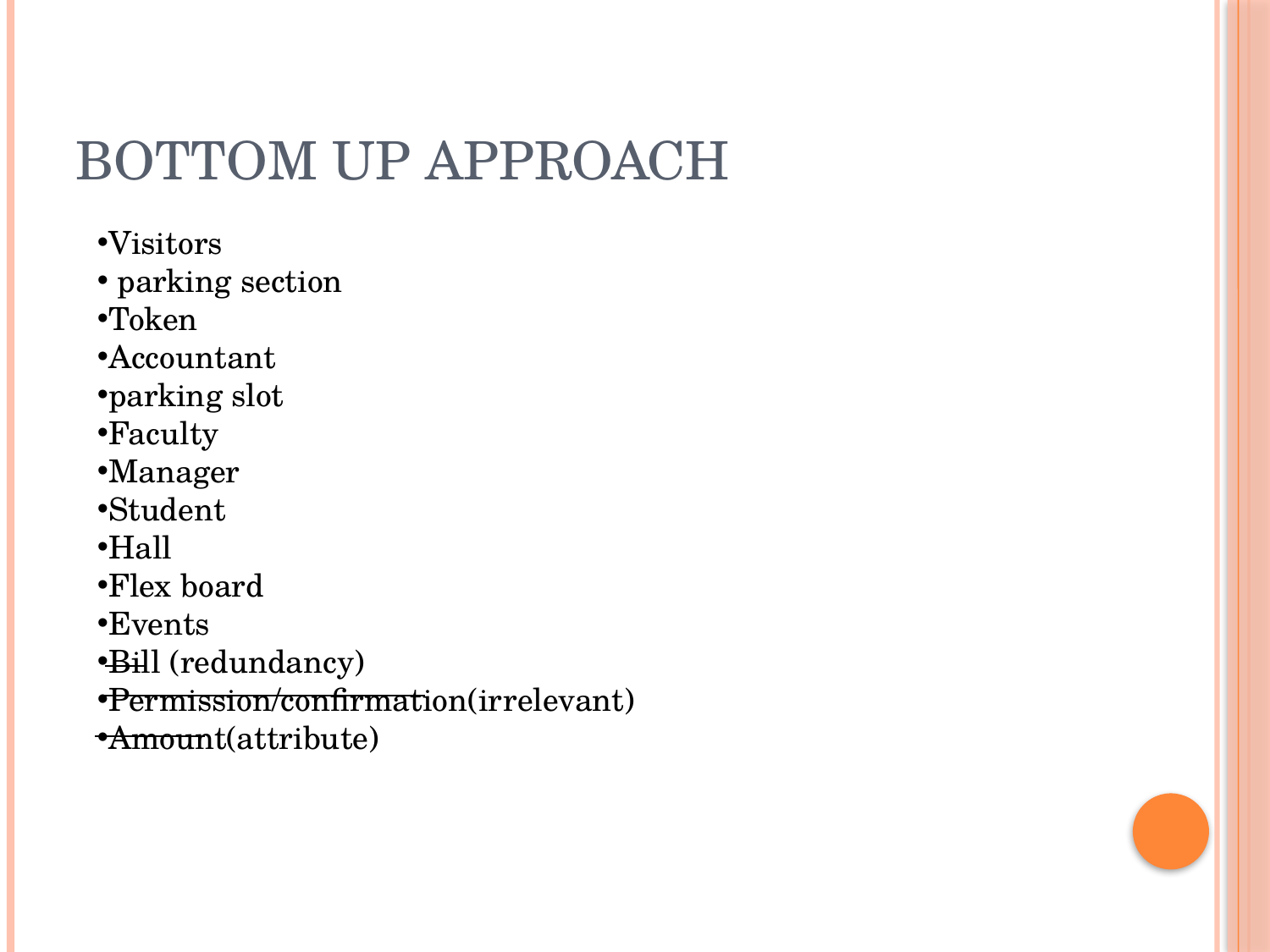

# BOTTOM UP APPROACH
Visitors
 parking section
Token
Accountant
parking slot
Faculty
Manager
Student
Hall
Flex board
Events
Bill (redundancy)
Permission/confirmation(irrelevant)
Amount(attribute)